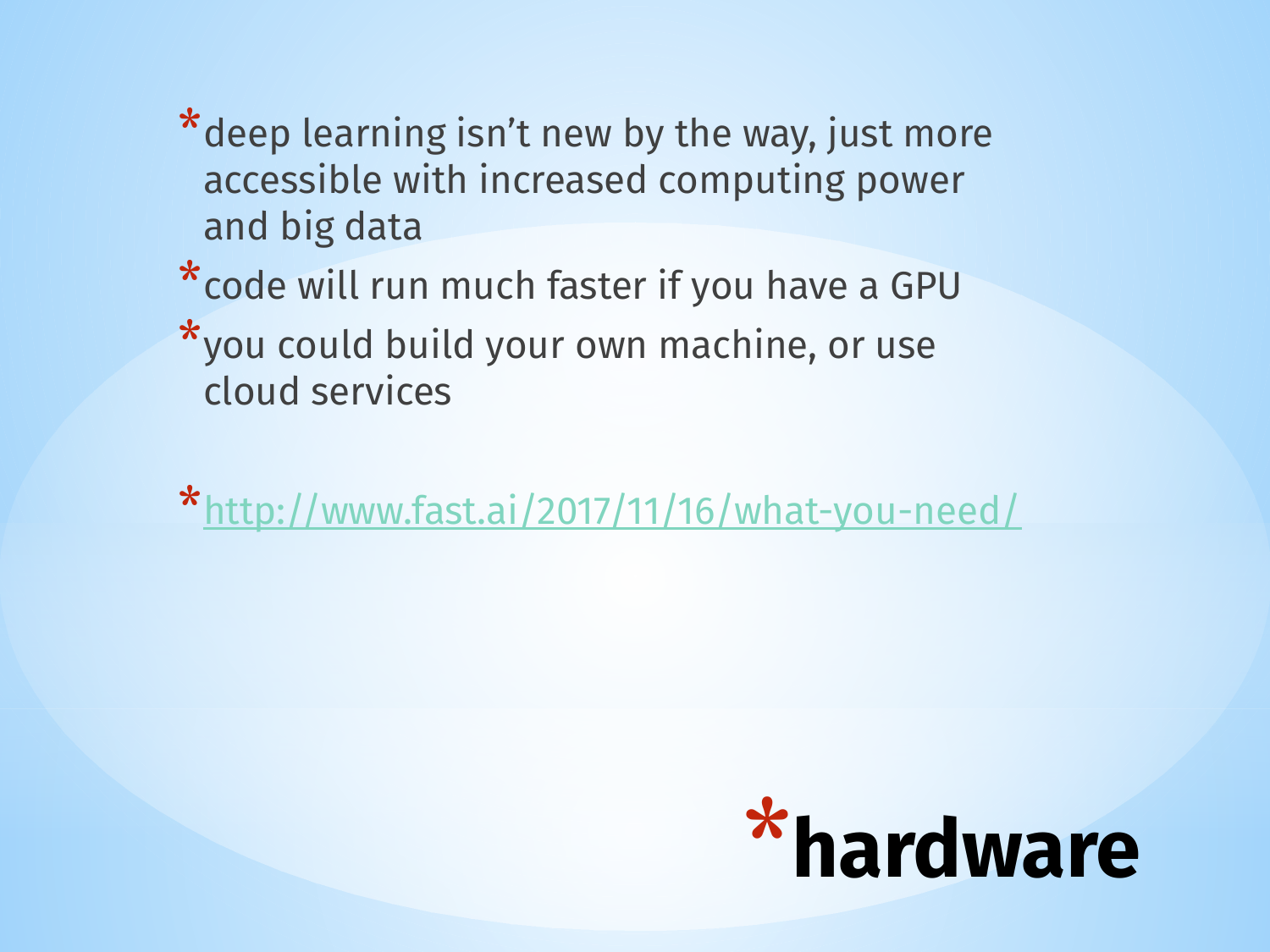

deep learning isn’t new by the way, just more accessible with increased computing power and big data
code will run much faster if you have a GPU
you could build your own machine, or use cloud services

http://www.fast.ai/2017/11/16/what-you-need/

# hardware